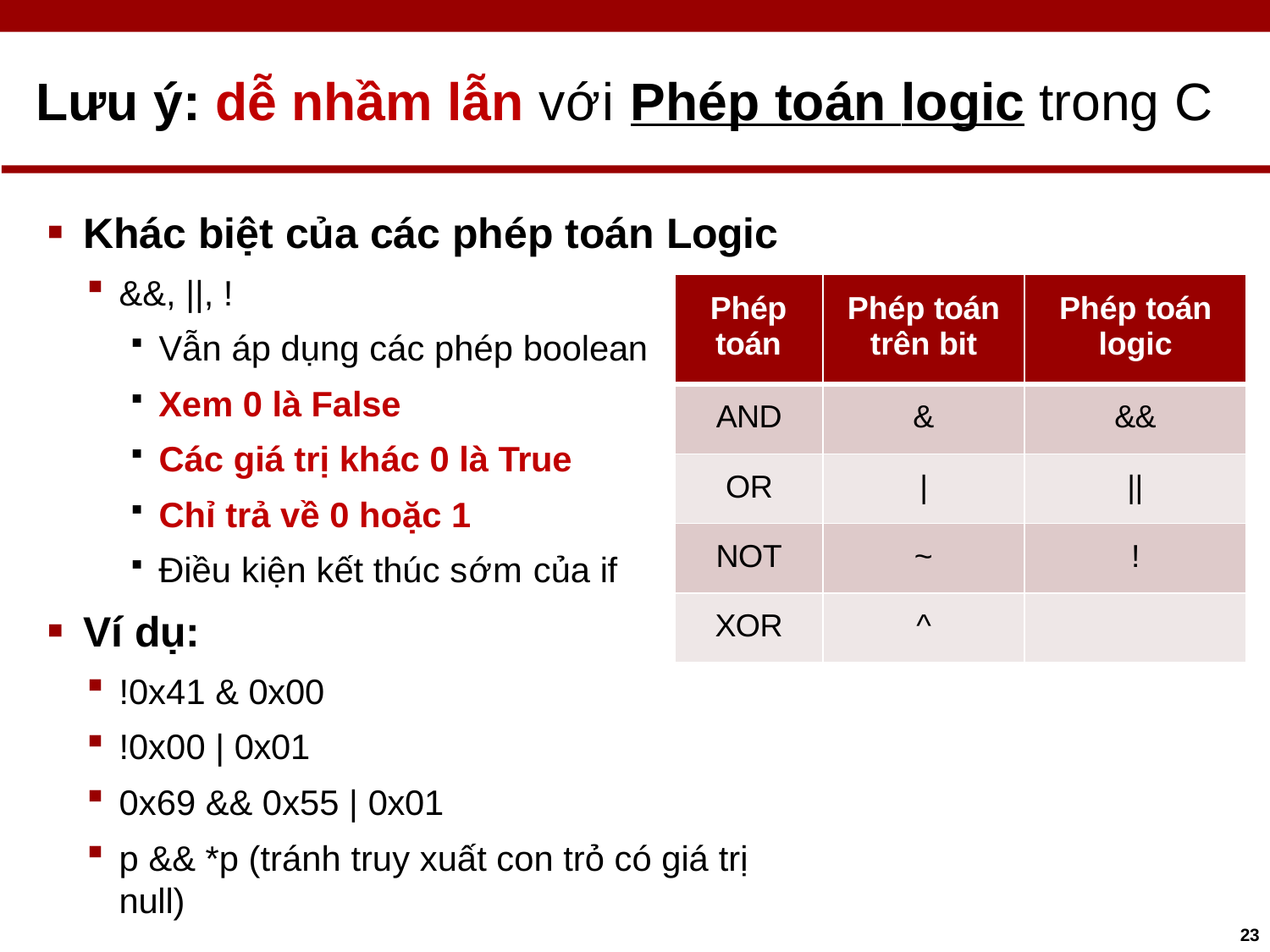

# Lưu ý: dễ nhầm lẫn với Phép toán logic trong C

Khác biệt của các phép toán Logic
&&, ||, !
Vẫn áp dụng các phép boolean
Xem 0 là False
Các giá trị khác 0 là True
Chỉ trả về 0 hoặc 1
Điều kiện kết thúc sớm của if
Ví dụ:
!0x41 & 0x00
!0x00 | 0x01
0x69 && 0x55 | 0x01
p && *p (tránh truy xuất con trỏ có giá trị null)
| Phép toán | Phép toán trên bit | Phép toán logic |
| --- | --- | --- |
| AND | & | && |
| OR | | | || |
| NOT | ~ | ! |
| XOR | ^ |  |
23